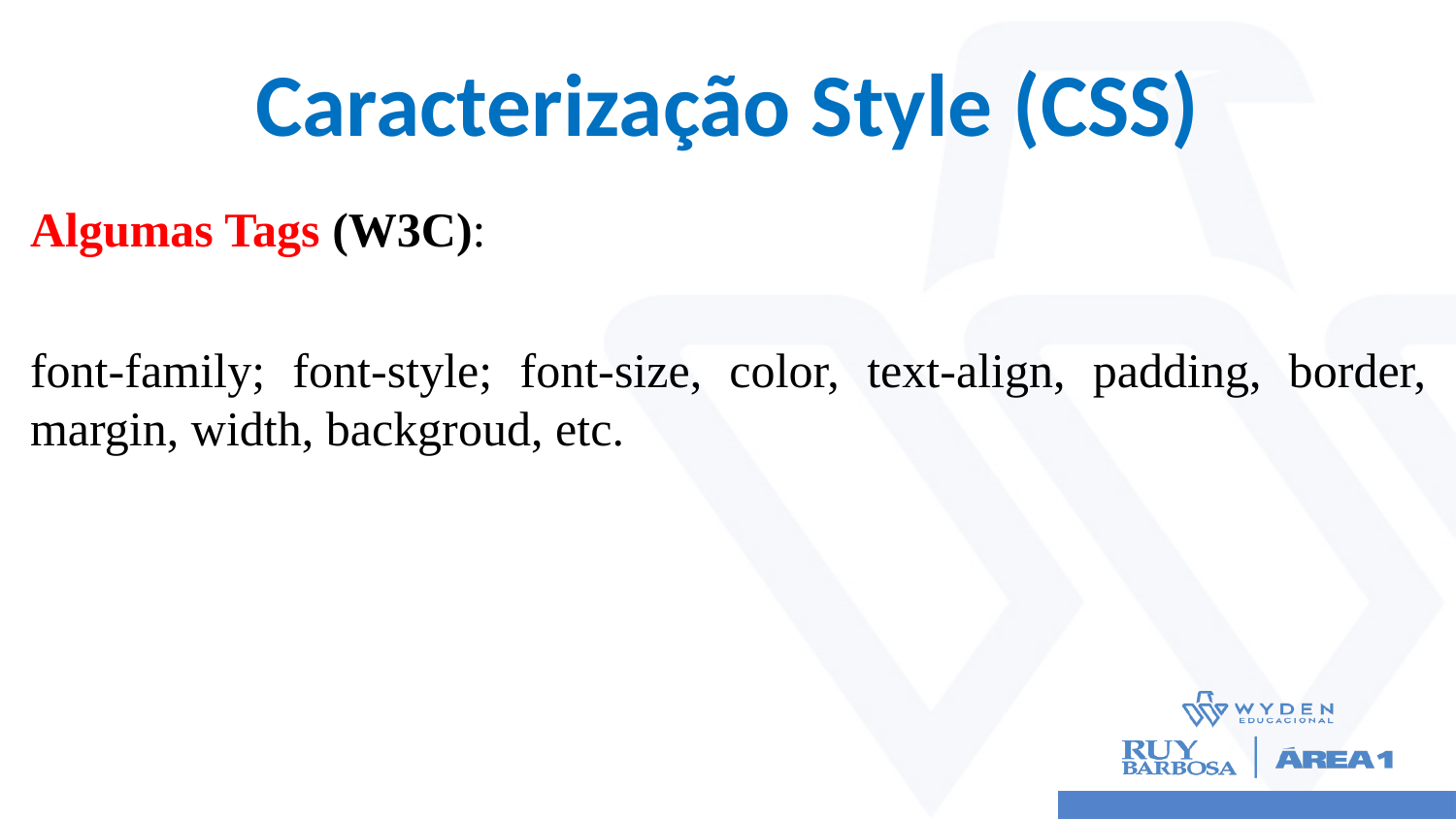

# Caracterização Style (CSS)
Algumas Tags (W3C):

font-family; font-style; font-size, color, text-align, padding, border, margin, width, backgroud, etc.